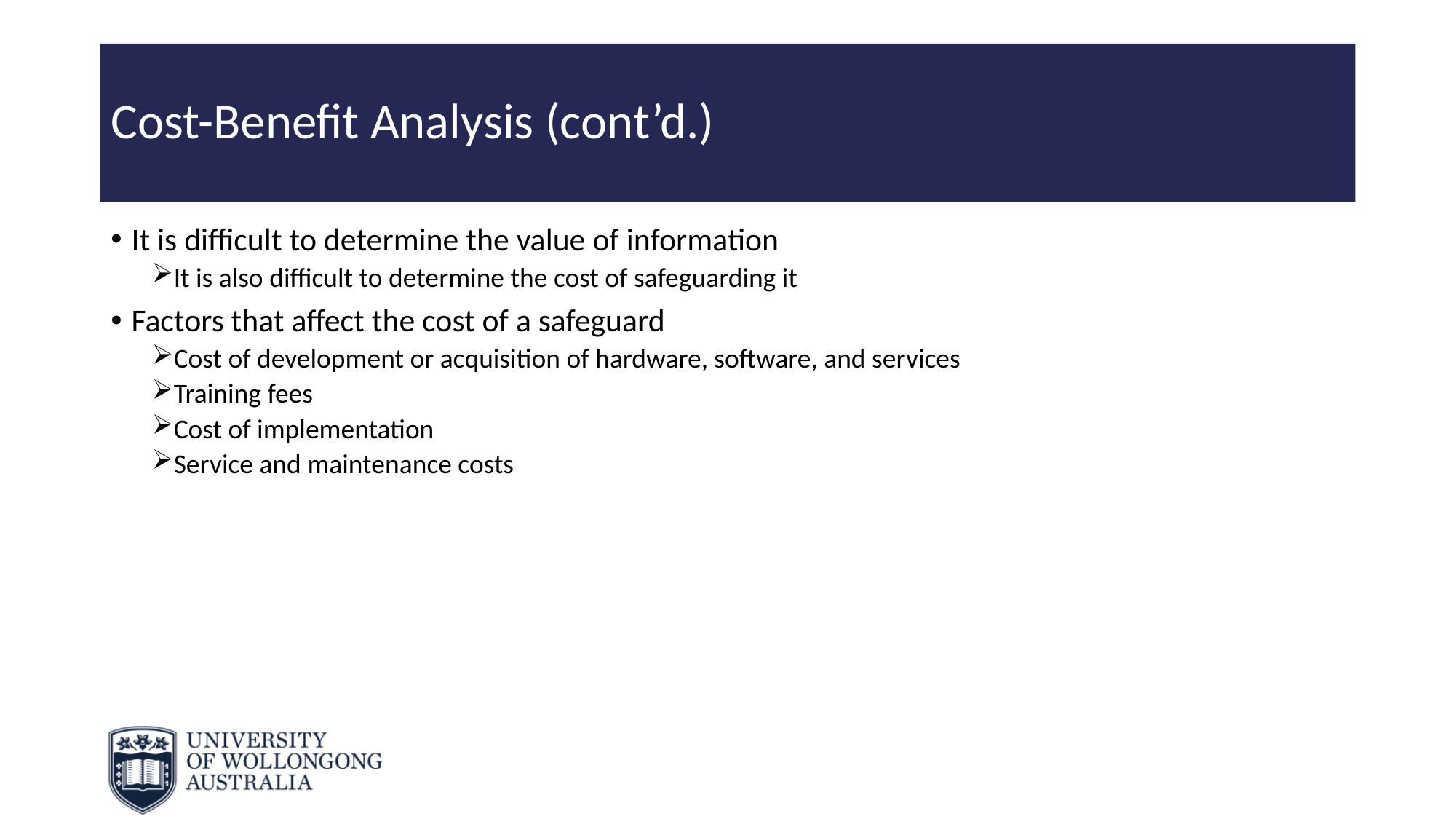

# Cost-Benefit Analysis (cont’d.)
It is difficult to determine the value of information
It is also difficult to determine the cost of safeguarding it
Factors that affect the cost of a safeguard
Cost of development or acquisition of hardware, software, and services
Training fees
Cost of implementation
Service and maintenance costs